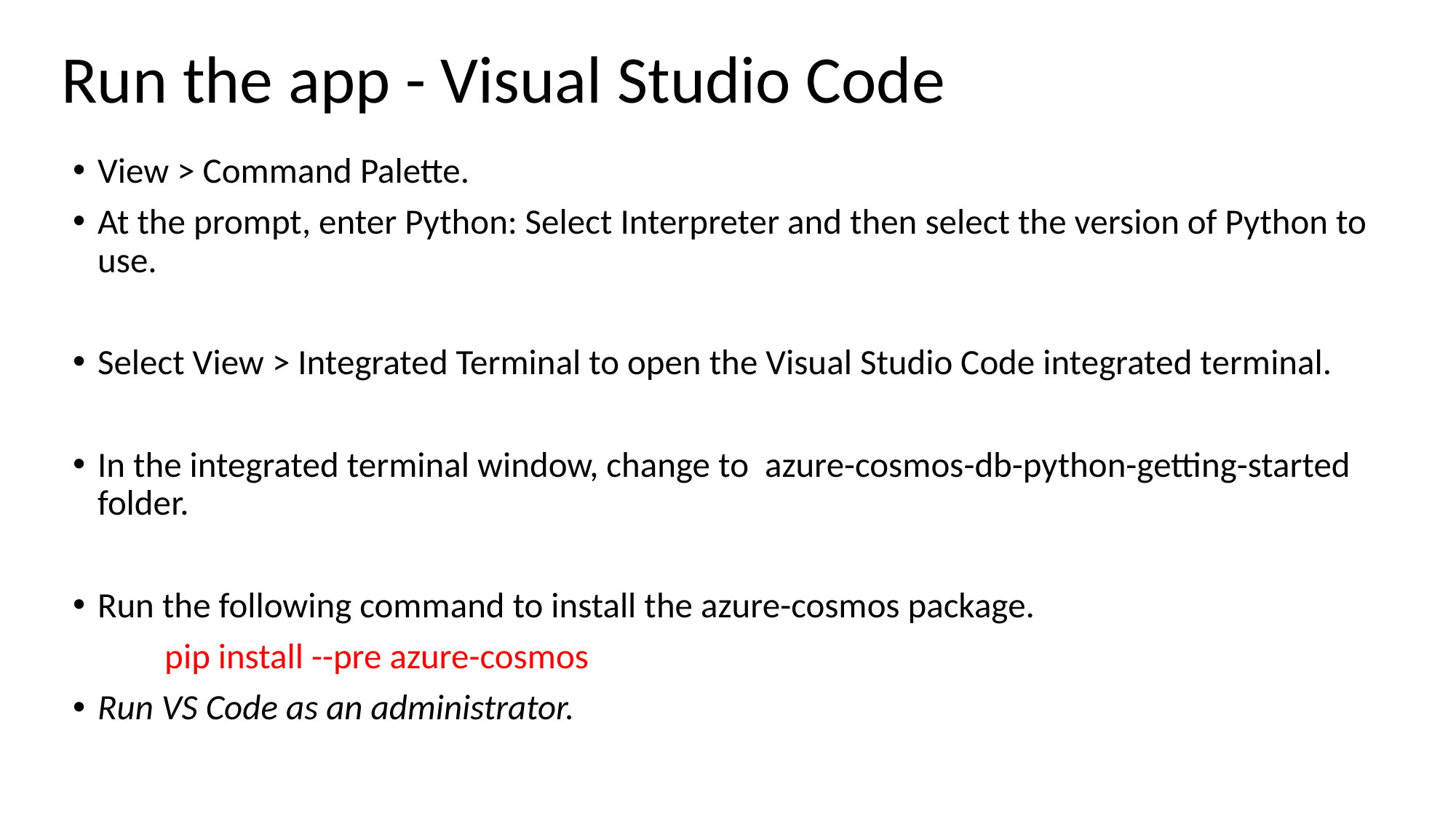

# Run the app - Visual Studio Code
View > Command Palette.
At the prompt, enter Python: Select Interpreter and then select the version of Python to use.

Select View > Integrated Terminal to open the Visual Studio Code integrated terminal.

In the integrated terminal window, change to  azure-cosmos-db-python-getting-started folder.

Run the following command to install the azure-cosmos package.
	pip install --pre azure-cosmos
Run VS Code as an administrator.